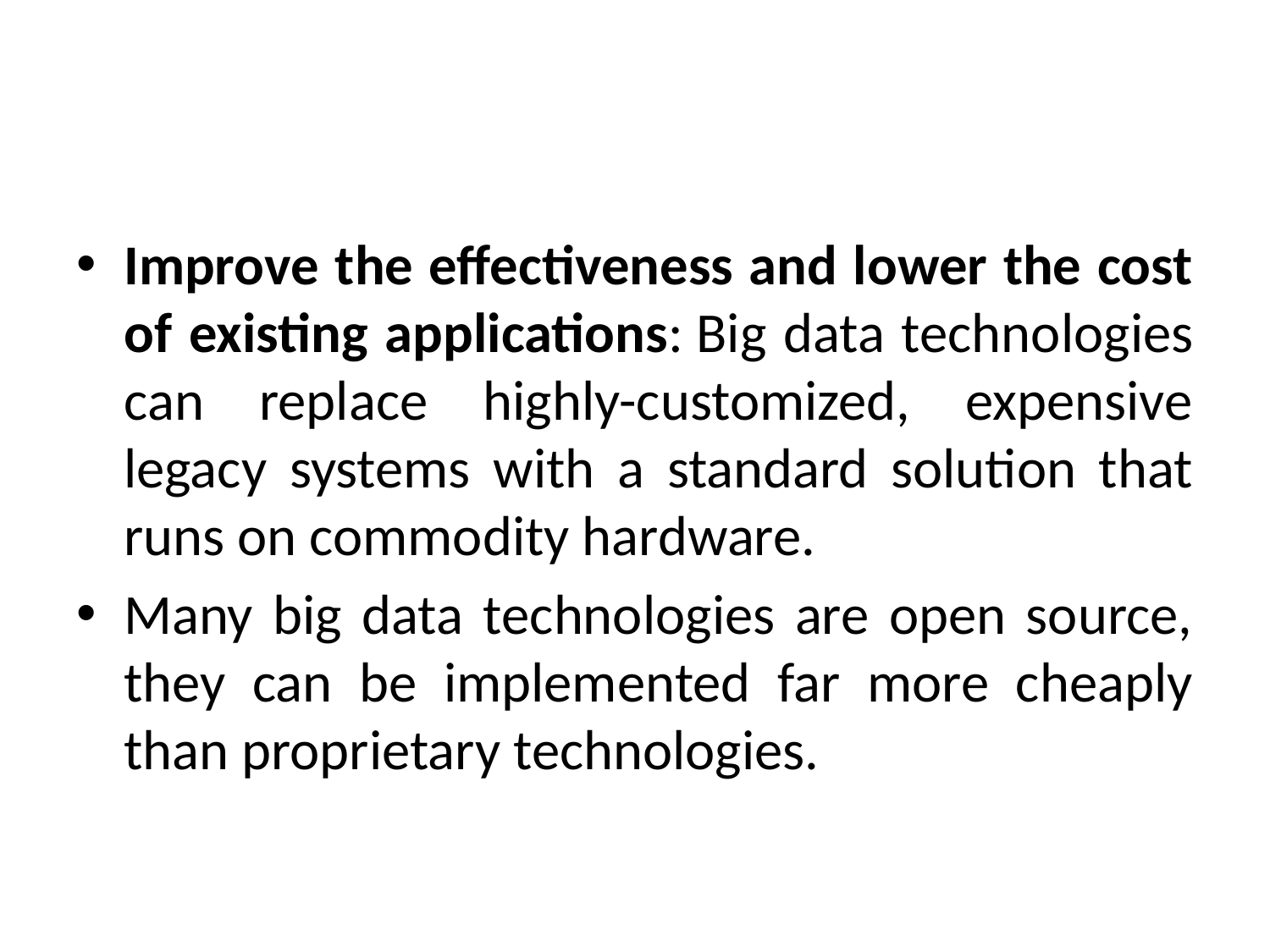

#
Improve the effectiveness and lower the cost of existing applications: Big data technologies can replace highly-customized, expensive legacy systems with a standard solution that runs on commodity hardware.
Many big data technologies are open source, they can be implemented far more cheaply than proprietary technologies.